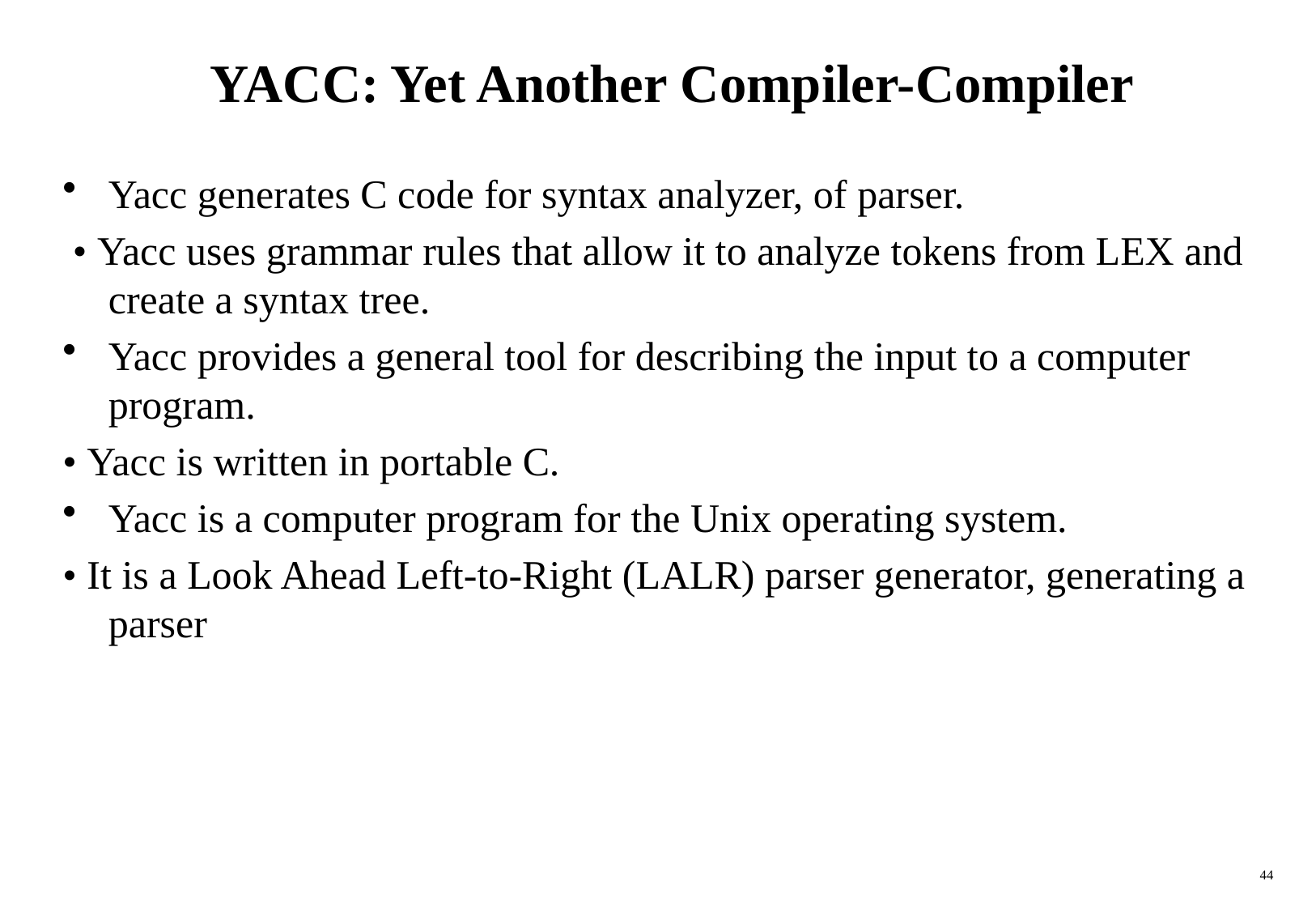

# YACC: Yet Another Compiler-Compiler
Yacc generates C code for syntax analyzer, of parser.
 • Yacc uses grammar rules that allow it to analyze tokens from LEX and create a syntax tree.
Yacc provides a general tool for describing the input to a computer program.
• Yacc is written in portable C.
Yacc is a computer program for the Unix operating system.
• It is a Look Ahead Left-to-Right (LALR) parser generator, generating a parser
44